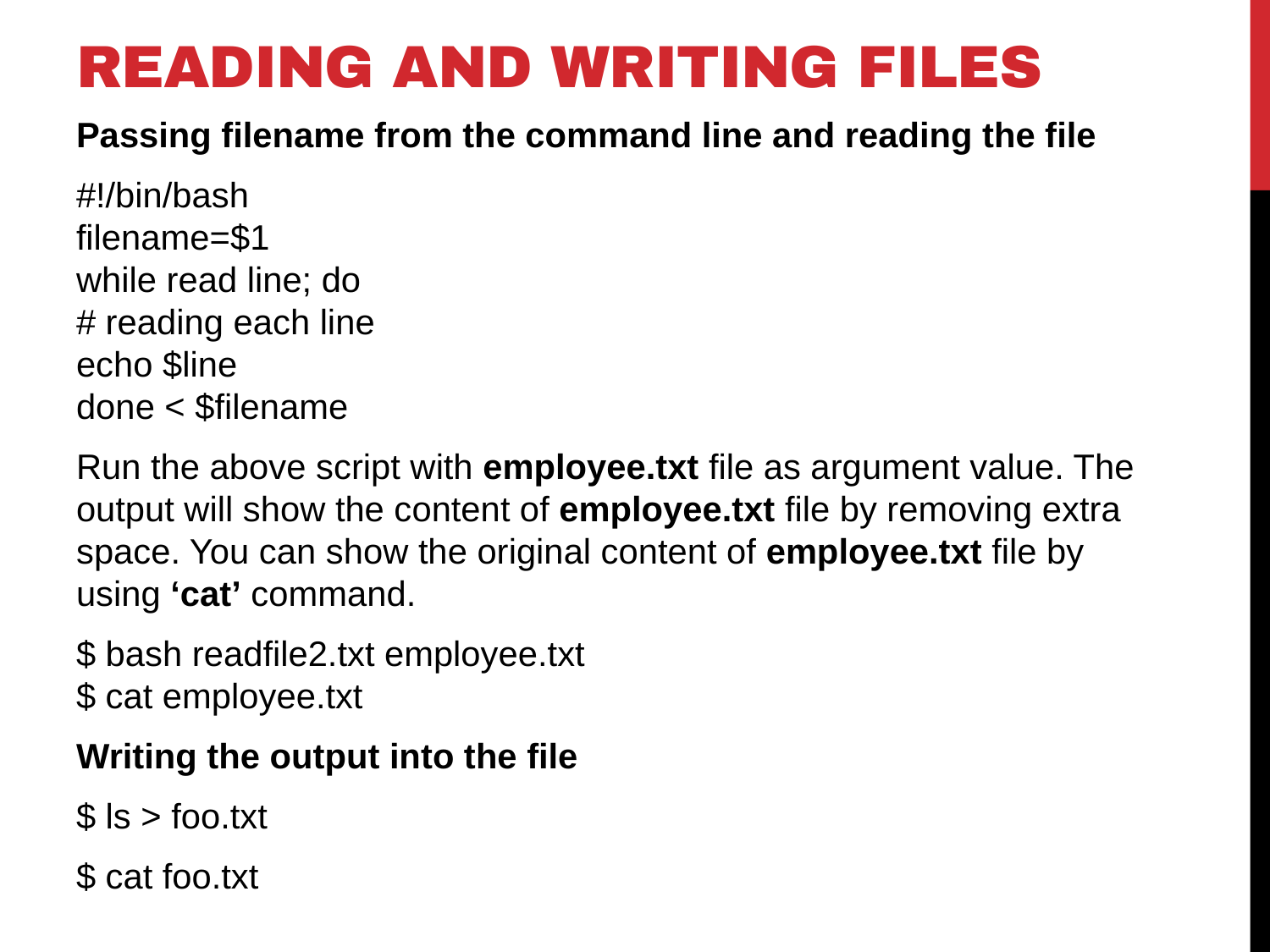

# Reading and Writing Files
Passing filename from the command line and reading the file
#!/bin/bash
filename=$1
while read line; do
# reading each line
echo $line
done < $filename
Run the above script with employee.txt file as argument value. The output will show the content of employee.txt file by removing extra space. You can show the original content of employee.txt file by using ‘cat’ command.
$ bash readfile2.txt employee.txt
$ cat employee.txt
Writing the output into the file
$ ls > foo.txt
$ cat foo.txt